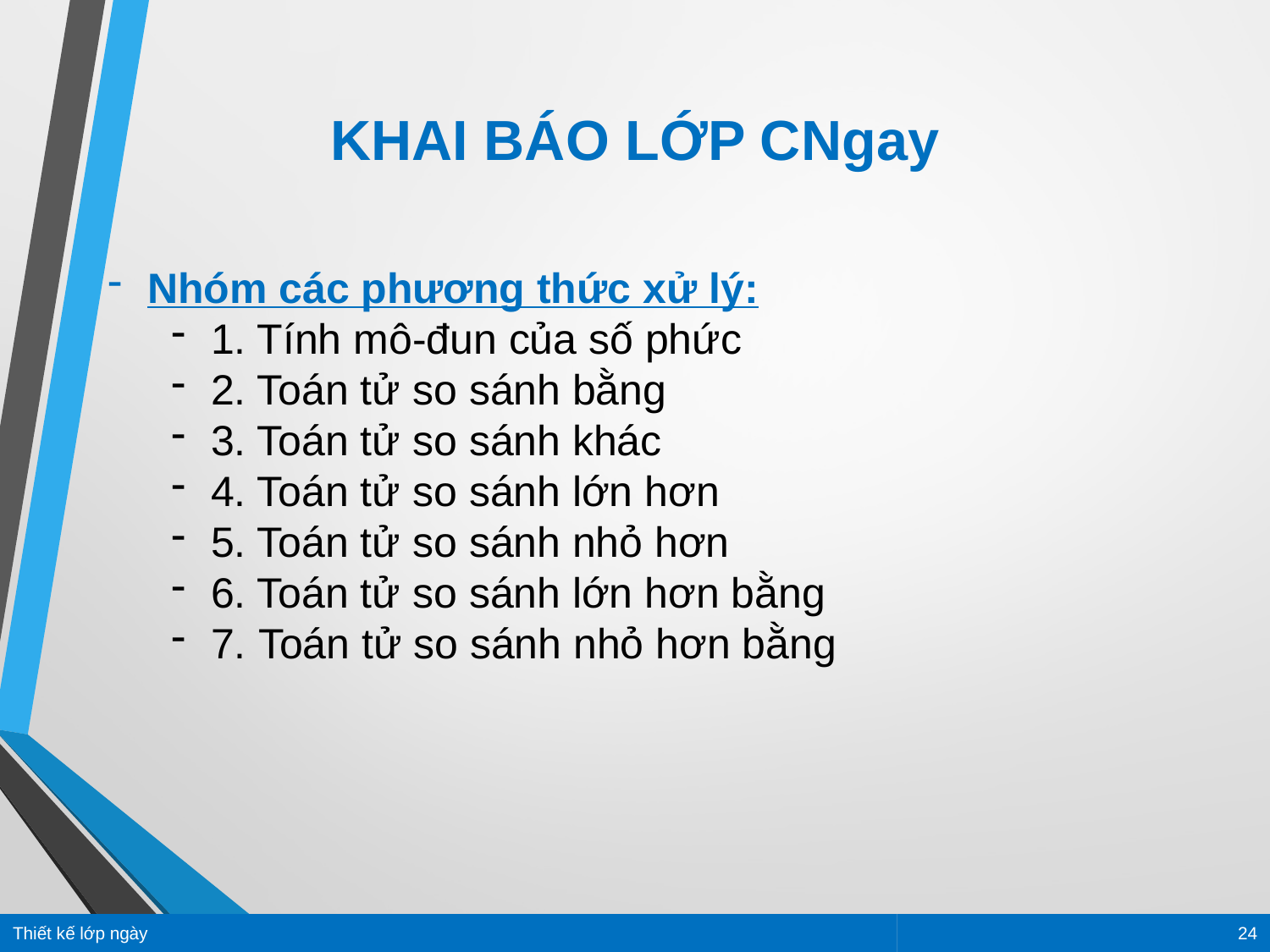

KHAI BÁO LỚP CNgay
Nhóm các phương thức xử lý:
1. Tính mô-đun của số phức
2. Toán tử so sánh bằng
3. Toán tử so sánh khác
4. Toán tử so sánh lớn hơn
5. Toán tử so sánh nhỏ hơn
6. Toán tử so sánh lớn hơn bằng
7. Toán tử so sánh nhỏ hơn bằng
Thiết kế lớp ngày
24